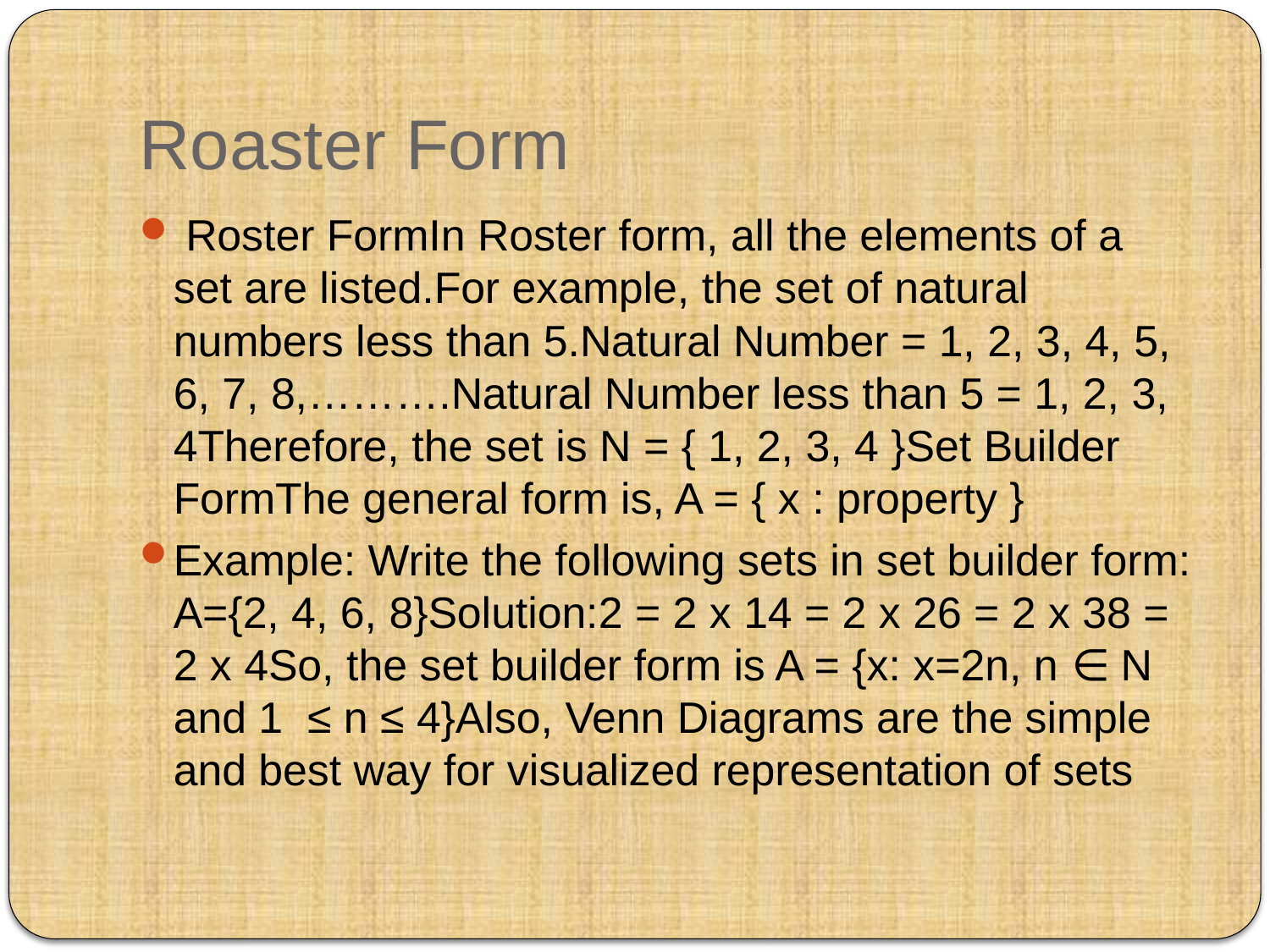

# Roaster Form
 Roster FormIn Roster form, all the elements of a set are listed.For example, the set of natural numbers less than 5.Natural Number = 1, 2, 3, 4, 5, 6, 7, 8,……….Natural Number less than 5 = 1, 2, 3, 4Therefore, the set is N = { 1, 2, 3, 4 }Set Builder FormThe general form is, A = { x : property }
Example: Write the following sets in set builder form: A={2, 4, 6, 8}Solution:2 = 2 x 14 = 2 x 26 = 2 x 38 = 2 x 4So, the set builder form is A = {x: x=2n, n ∈ N and 1  ≤ n ≤ 4}Also, Venn Diagrams are the simple and best way for visualized representation of sets